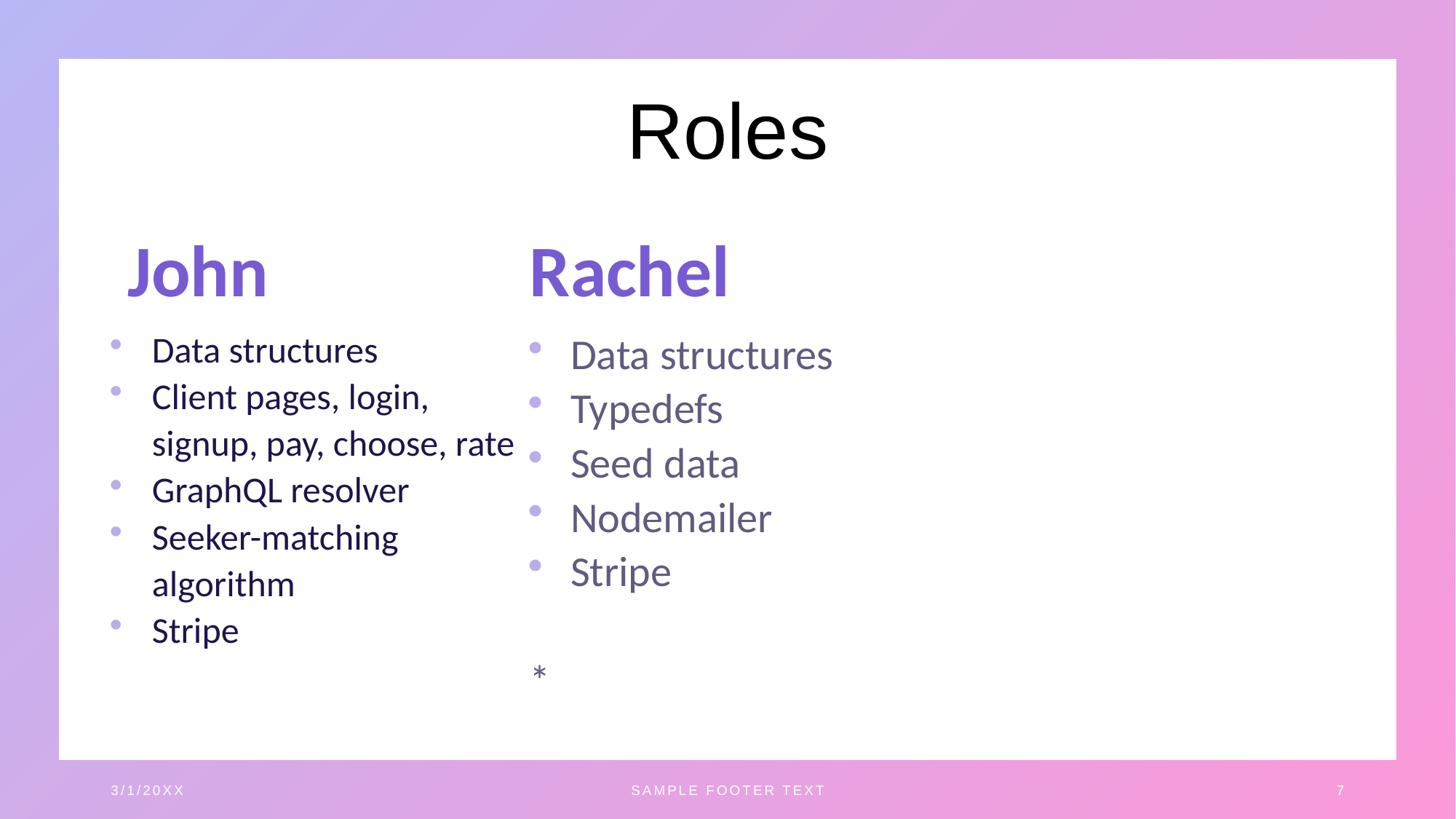

# Roles
 John
Data structures
Client pages, login, signup, pay, choose, rate
GraphQL resolver
Seeker-matching algorithm
Stripe
Rachel
Data structures
Typedefs
Seed data
Nodemailer
Stripe

*

3/1/20XX
SAMPLE FOOTER TEXT
7